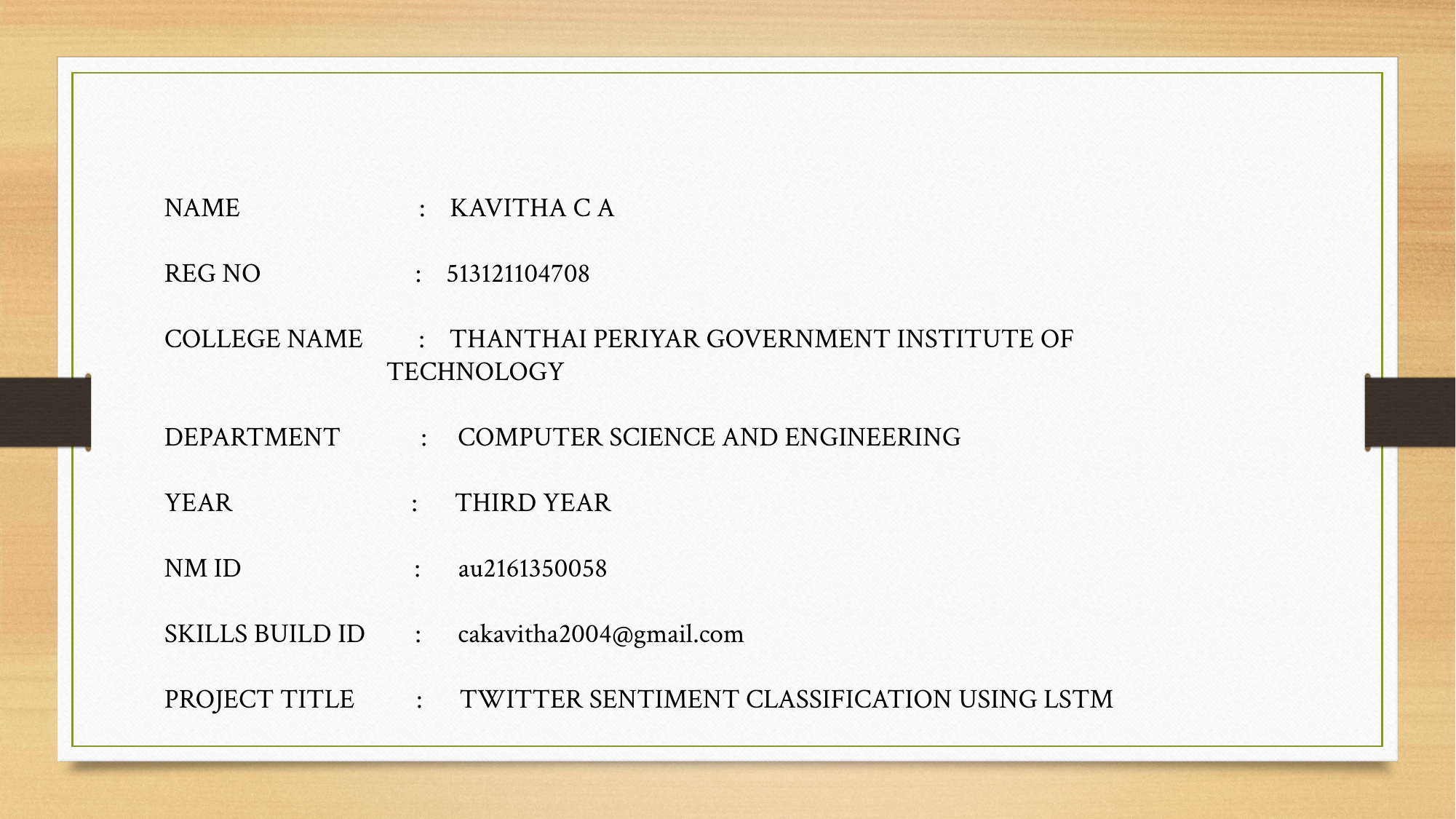

NAME                             :    KAVITHA C A

REG NO                         :    513121104708

COLLEGE NAME         :    THANTHAI PERIYAR GOVERNMENT INSTITUTE OF                                                              TECHNOLOGY

DEPARTMENT             :     COMPUTER SCIENCE AND ENGINEERING

YEAR                             :      THIRD YEAR

NM ID                            :      au2161350058

SKILLS BUILD ID        :      cakavitha2004@gmail.com

PROJECT TITLE          :      TWITTER SENTIMENT CLASSIFICATION USING LSTM